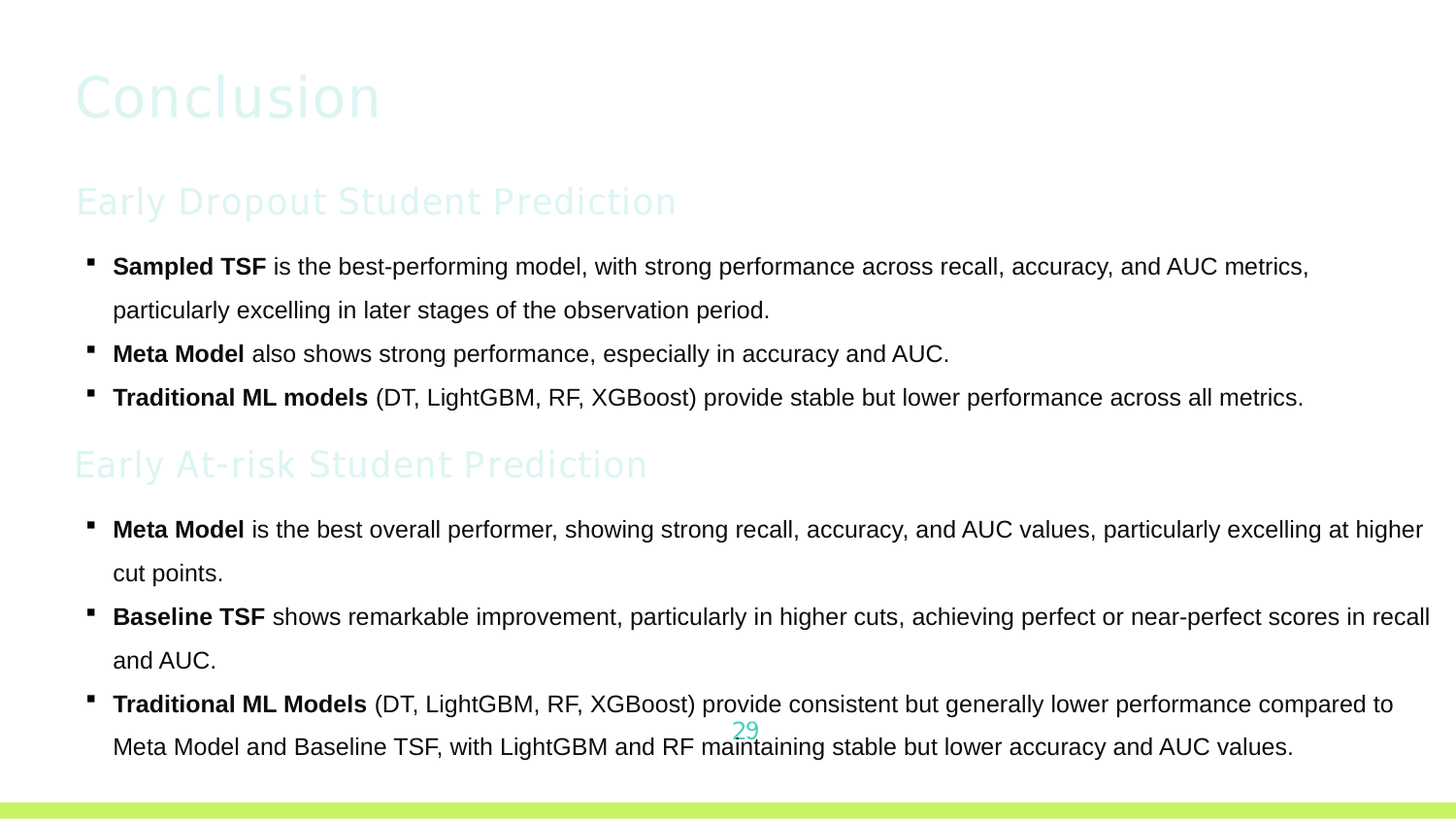

Conclusion
Early Dropout Student Prediction
Sampled TSF is the best-performing model, with strong performance across recall, accuracy, and AUC metrics, particularly excelling in later stages of the observation period.
Meta Model also shows strong performance, especially in accuracy and AUC.
Traditional ML models (DT, LightGBM, RF, XGBoost) provide stable but lower performance across all metrics.
Early At-risk Student Prediction
Meta Model is the best overall performer, showing strong recall, accuracy, and AUC values, particularly excelling at higher cut points.
Baseline TSF shows remarkable improvement, particularly in higher cuts, achieving perfect or near-perfect scores in recall and AUC.
Traditional ML Models (DT, LightGBM, RF, XGBoost) provide consistent but generally lower performance compared to Meta Model and Baseline TSF, with LightGBM and RF maintaining stable but lower accuracy and AUC values.
29